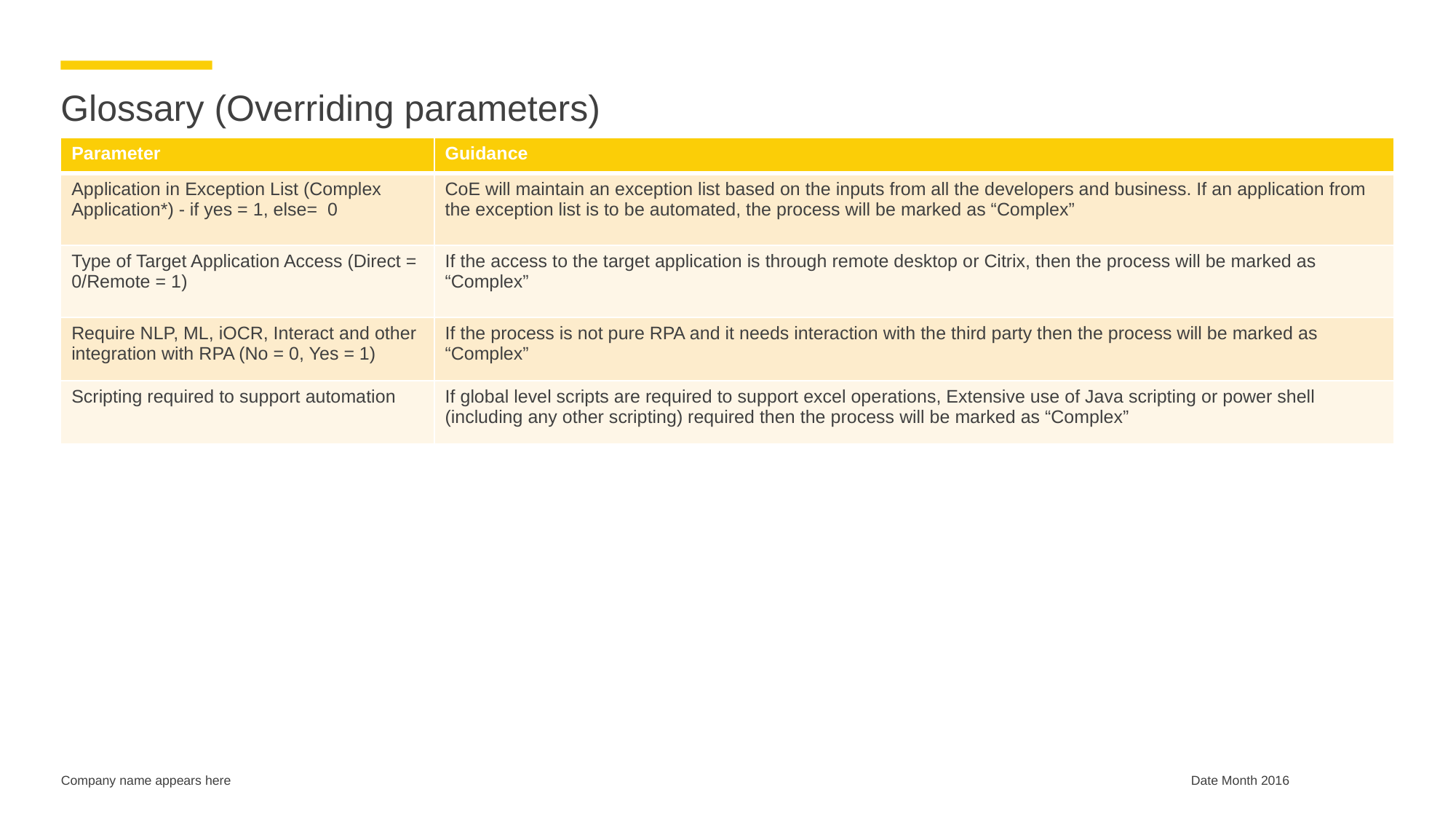

# Glossary (Overriding parameters)
| Parameter | Guidance |
| --- | --- |
| Application in Exception List (Complex Application\*) - if yes = 1, else= 0 | CoE will maintain an exception list based on the inputs from all the developers and business. If an application from the exception list is to be automated, the process will be marked as “Complex” |
| Type of Target Application Access (Direct = 0/Remote = 1) | If the access to the target application is through remote desktop or Citrix, then the process will be marked as “Complex” |
| Require NLP, ML, iOCR, Interact and other integration with RPA (No = 0, Yes = 1) | If the process is not pure RPA and it needs interaction with the third party then the process will be marked as “Complex” |
| Scripting required to support automation | If global level scripts are required to support excel operations, Extensive use of Java scripting or power shell (including any other scripting) required then the process will be marked as “Complex” |
Date Month 2016